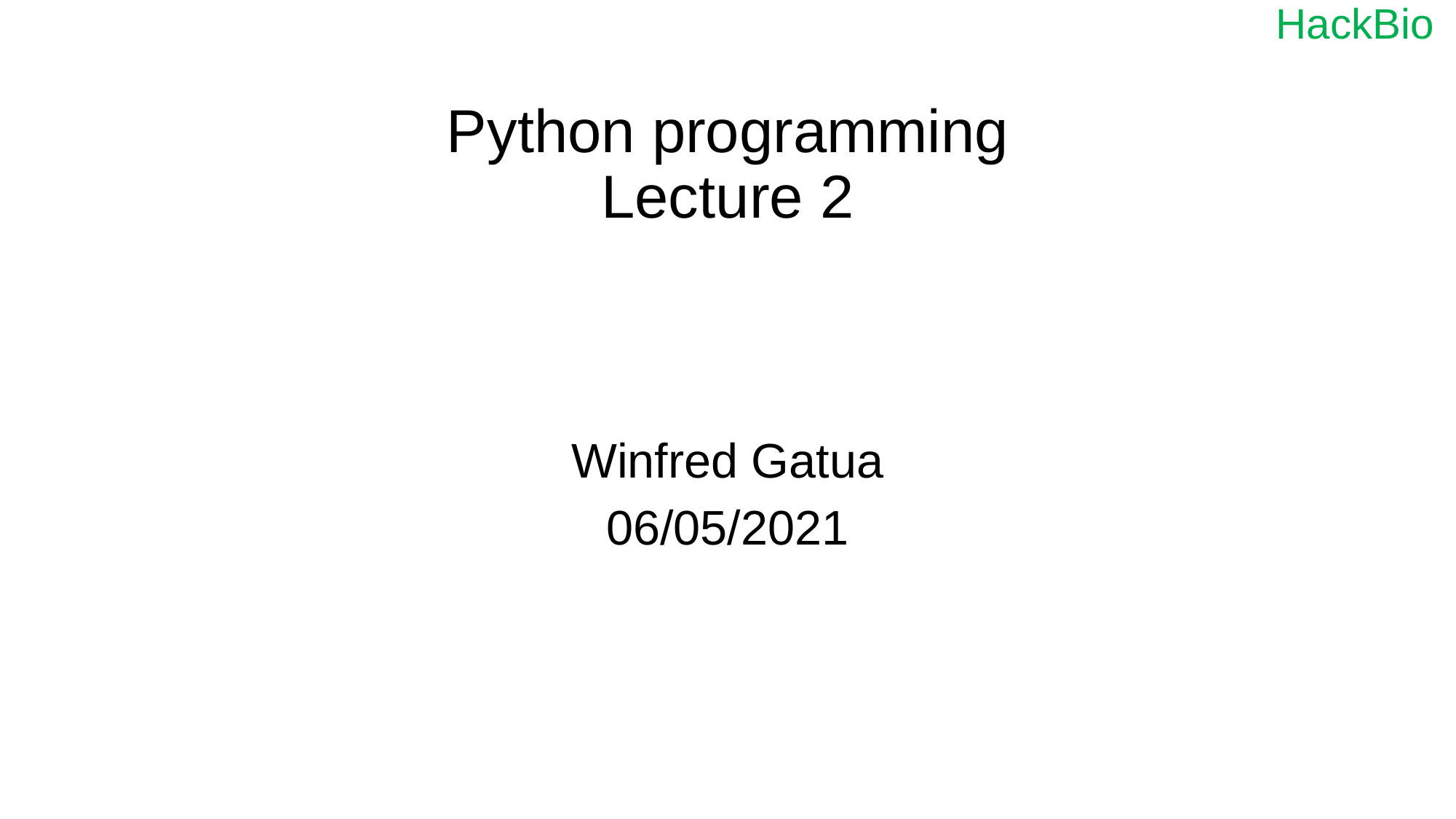

# Python programming Lecture 2
Winfred Gatua
06/05/2021